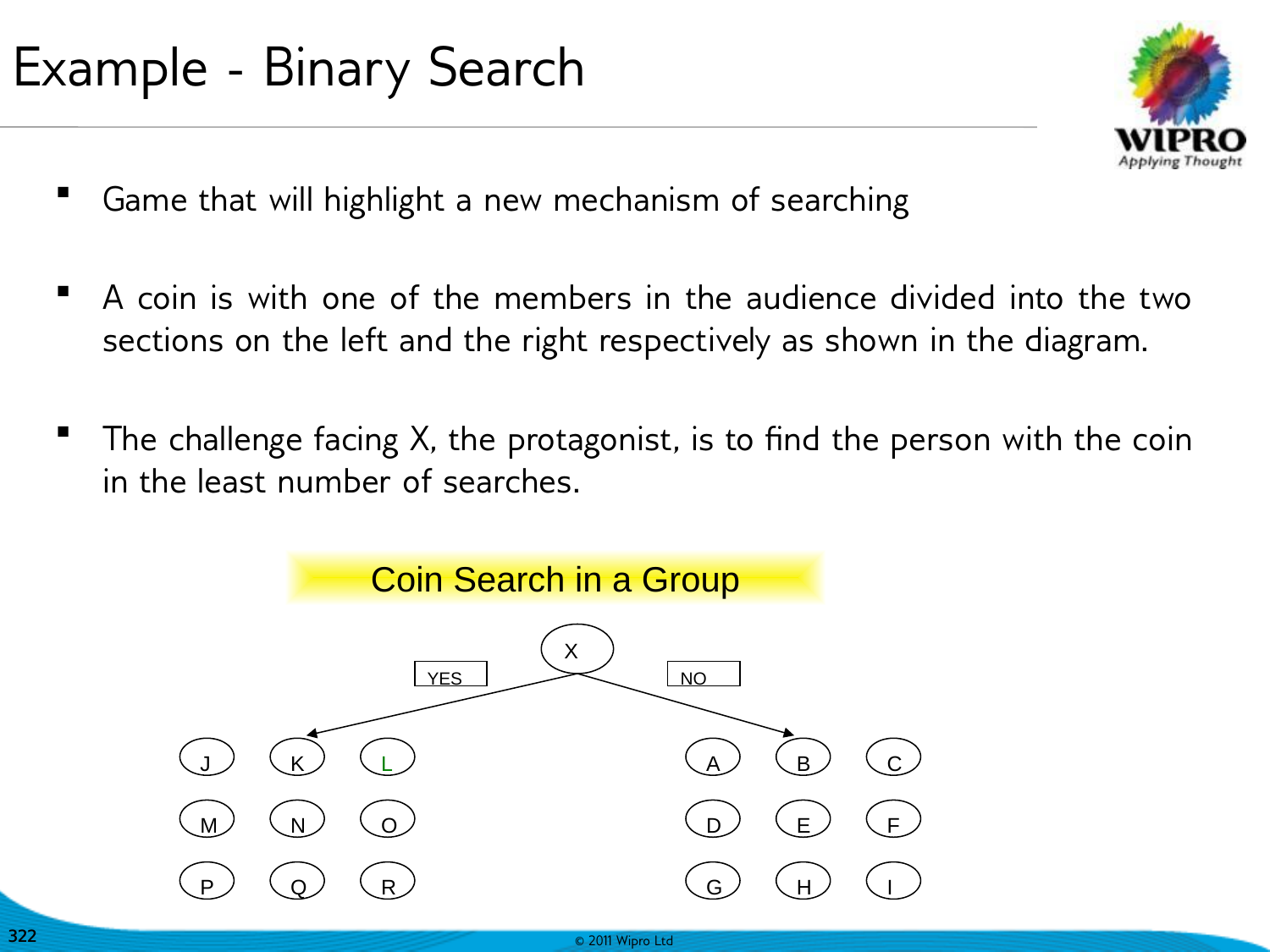

Example - Binary Search
Game that will highlight a new mechanism of searching

A coin is with one of the members in the audience divided into the two sections on the left and the right respectively as shown in the diagram.

The challenge facing X, the protagonist, is to find the person with the coin in the least number of searches.

Coin Search in a Group
X
YES
NO

J
K
L
M
N
O
P
Q
R
A
B
C
D
E
F
G
H
I